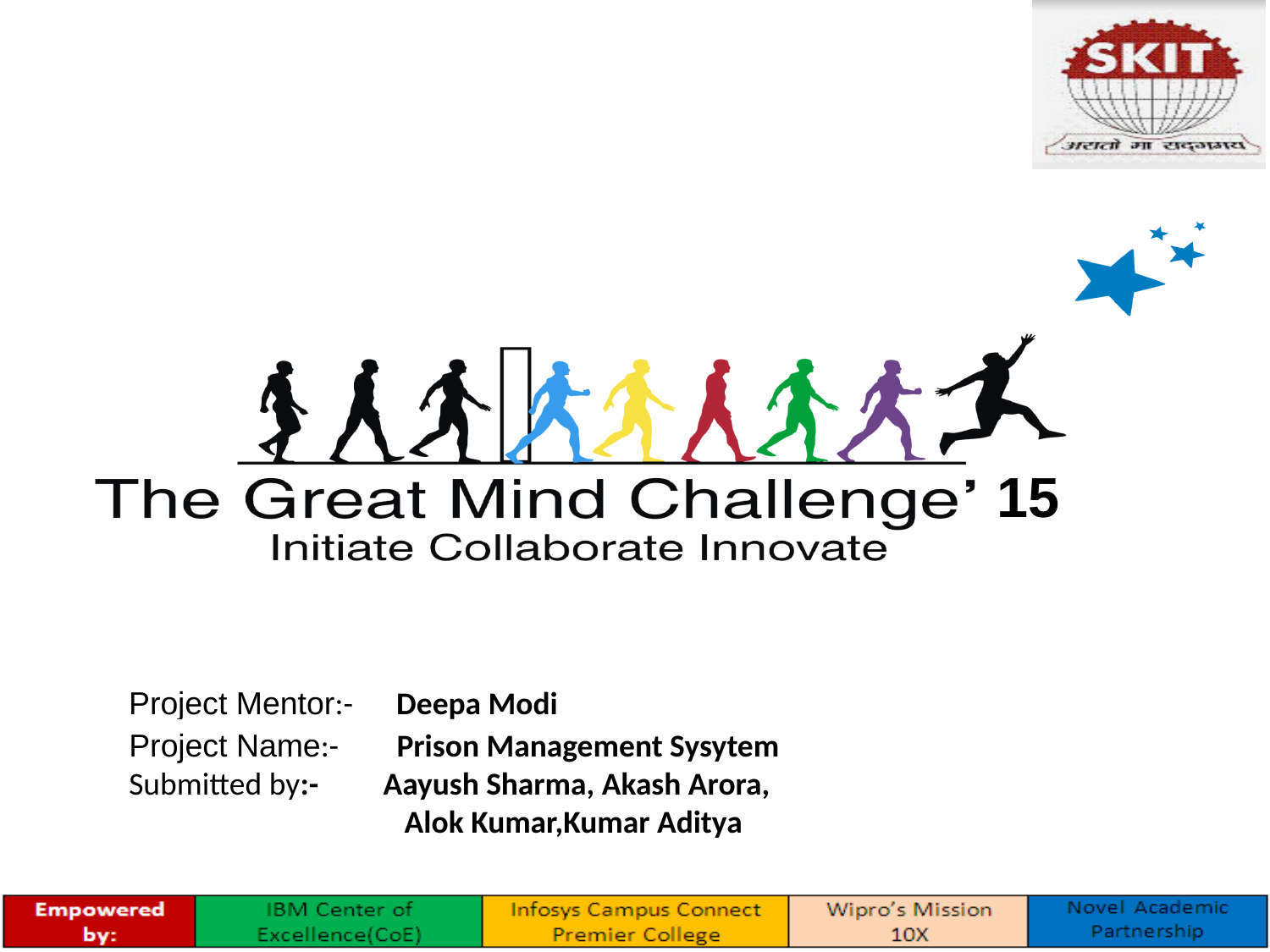

15

Project Mentor:-      Deepa Modi
Project Name:- Online Examination Tool
Project Name:-        Prison Management Sysytem
Submitted by:-         Aayush Sharma, Akash Arora,
		   Alok Kumar,Kumar Aditya